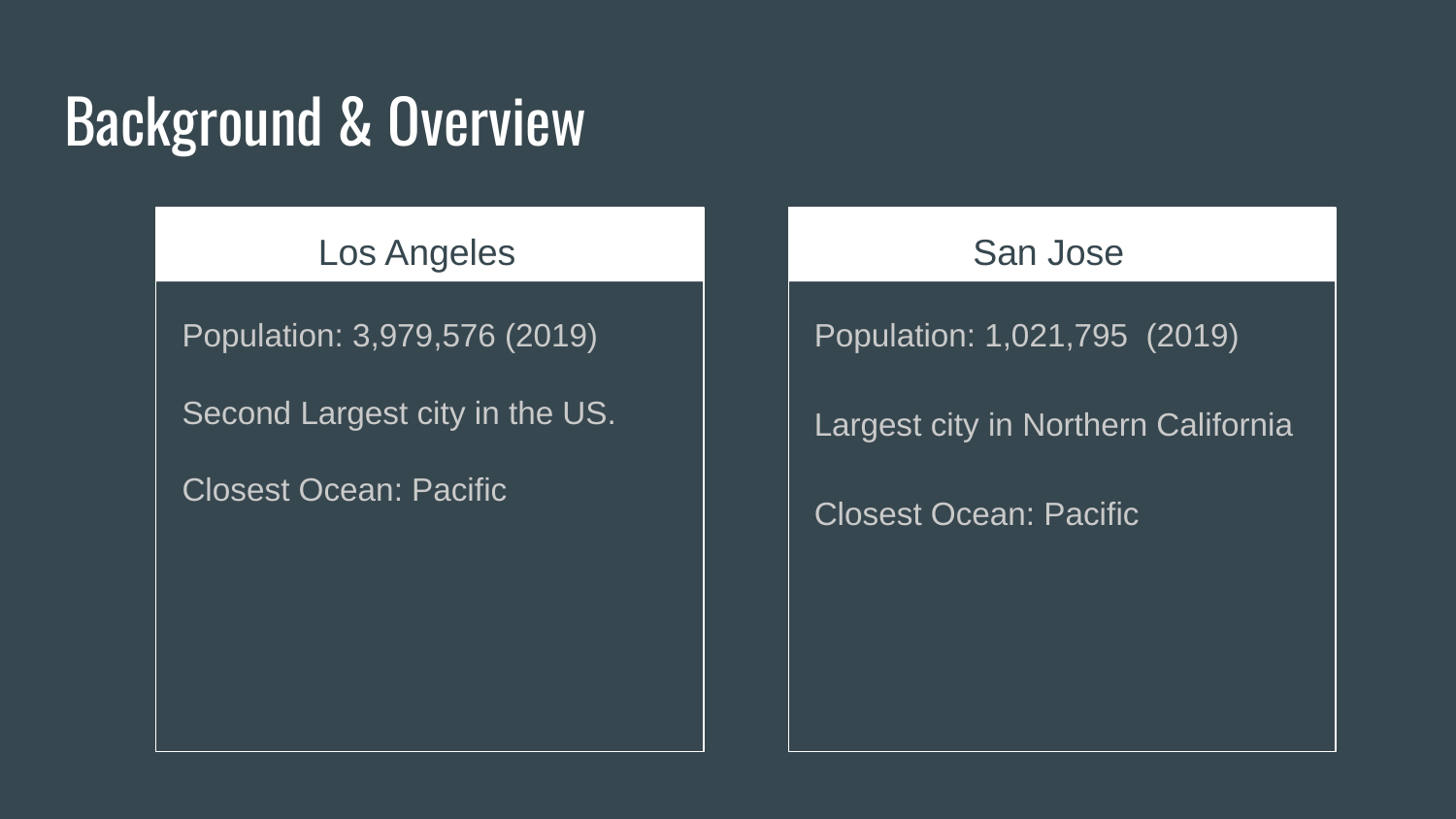

# Background & Overview

Los Angeles

San Jose
Population: 3,979,576 (2019)
Second Largest city in the US.
Closest Ocean: Pacific

Population: 1,021,795  (2019)

Largest city in Northern California
Closest Ocean: Pacific